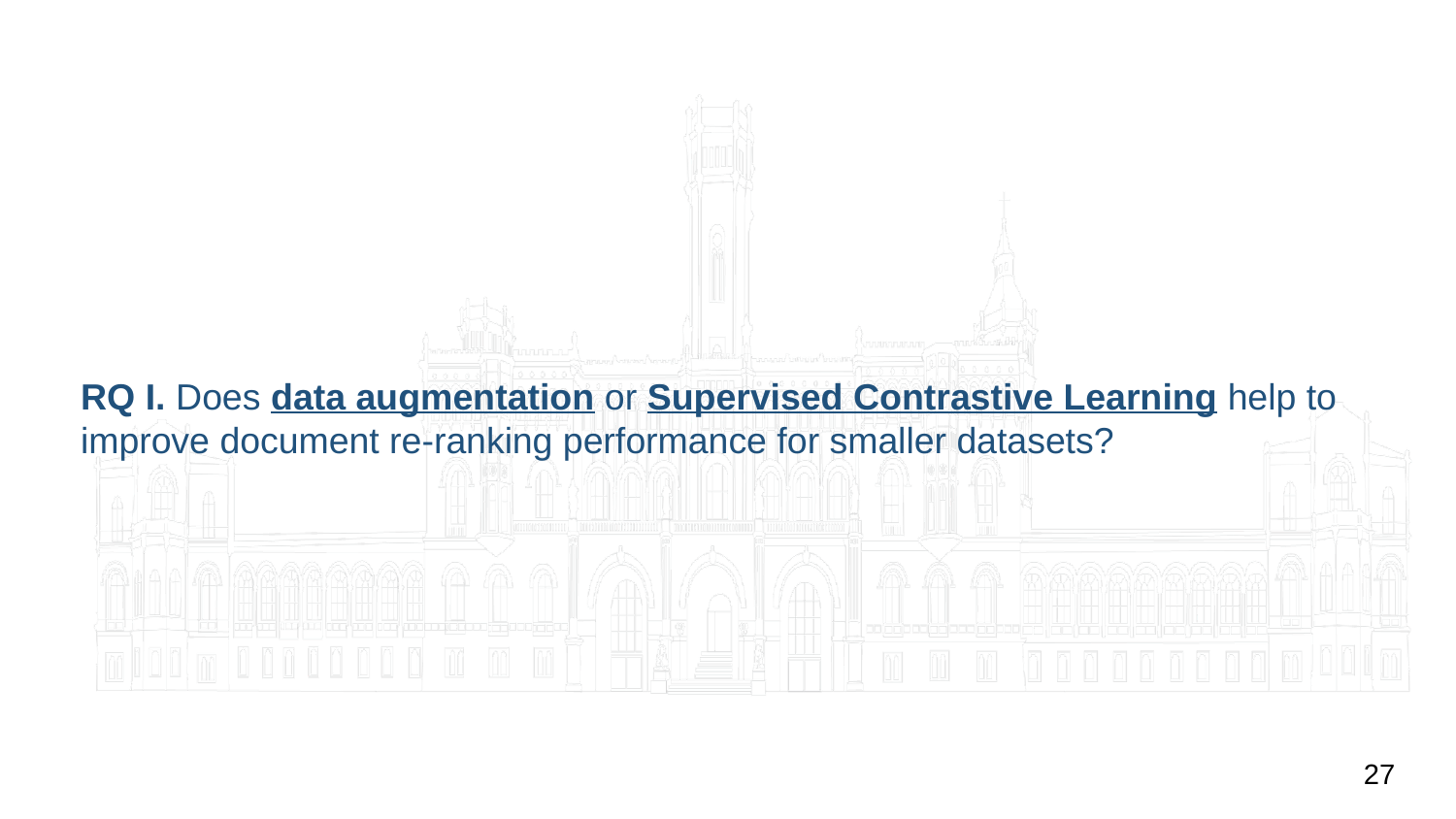

#
RQ I. Does data augmentation or Supervised Contrastive Learning help to improve document re-ranking performance for smaller datasets?

27